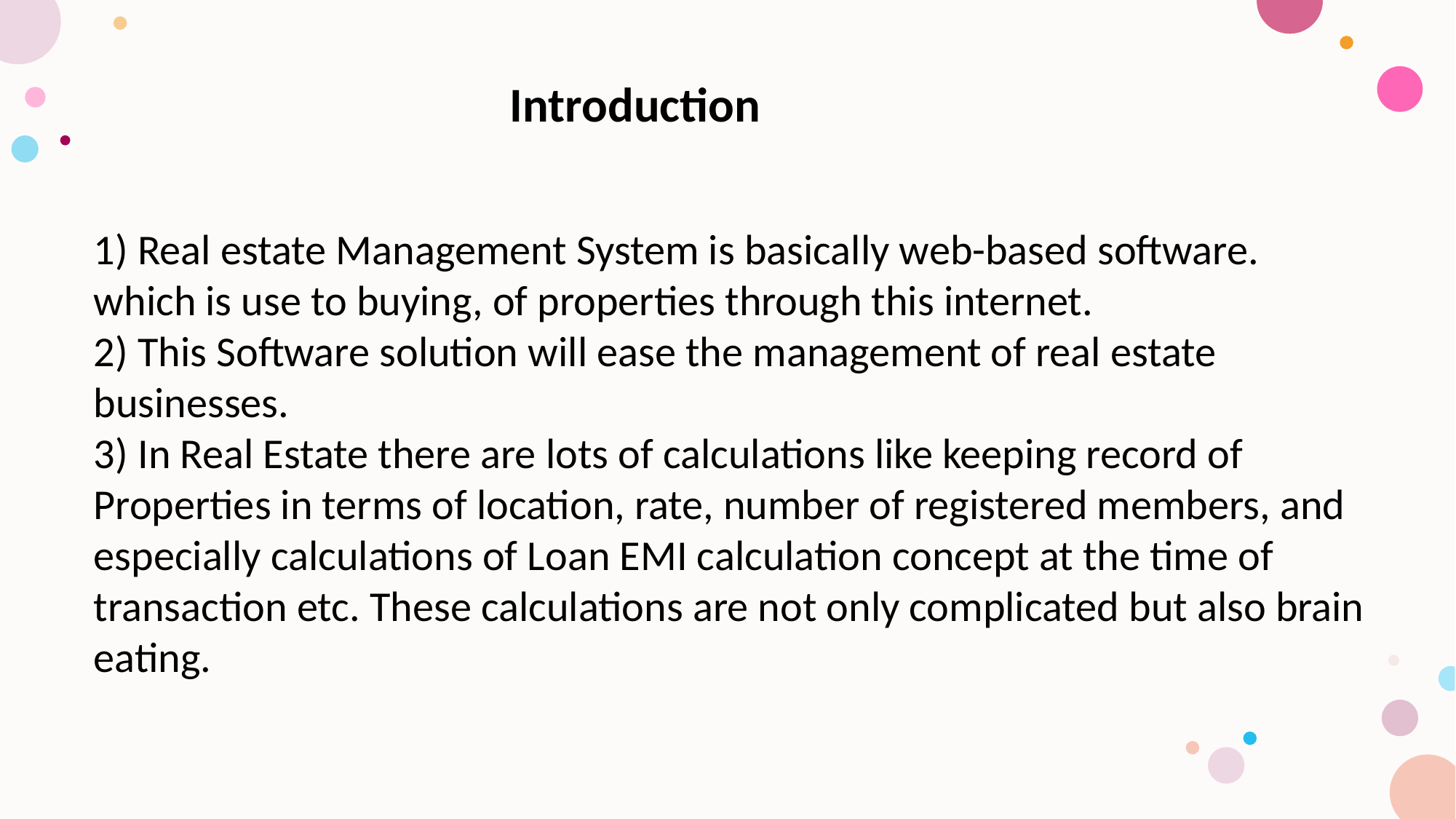

Introduction
1) Real estate Management System is basically web-based software.
which is use to buying, of properties through this internet.
2) This Software solution will ease the management of real estate businesses.
3) In Real Estate there are lots of calculations like keeping record of Properties in terms of location, rate, number of registered members, and especially calculations of Loan EMI calculation concept at the time of transaction etc. These calculations are not only complicated but also brain eating.